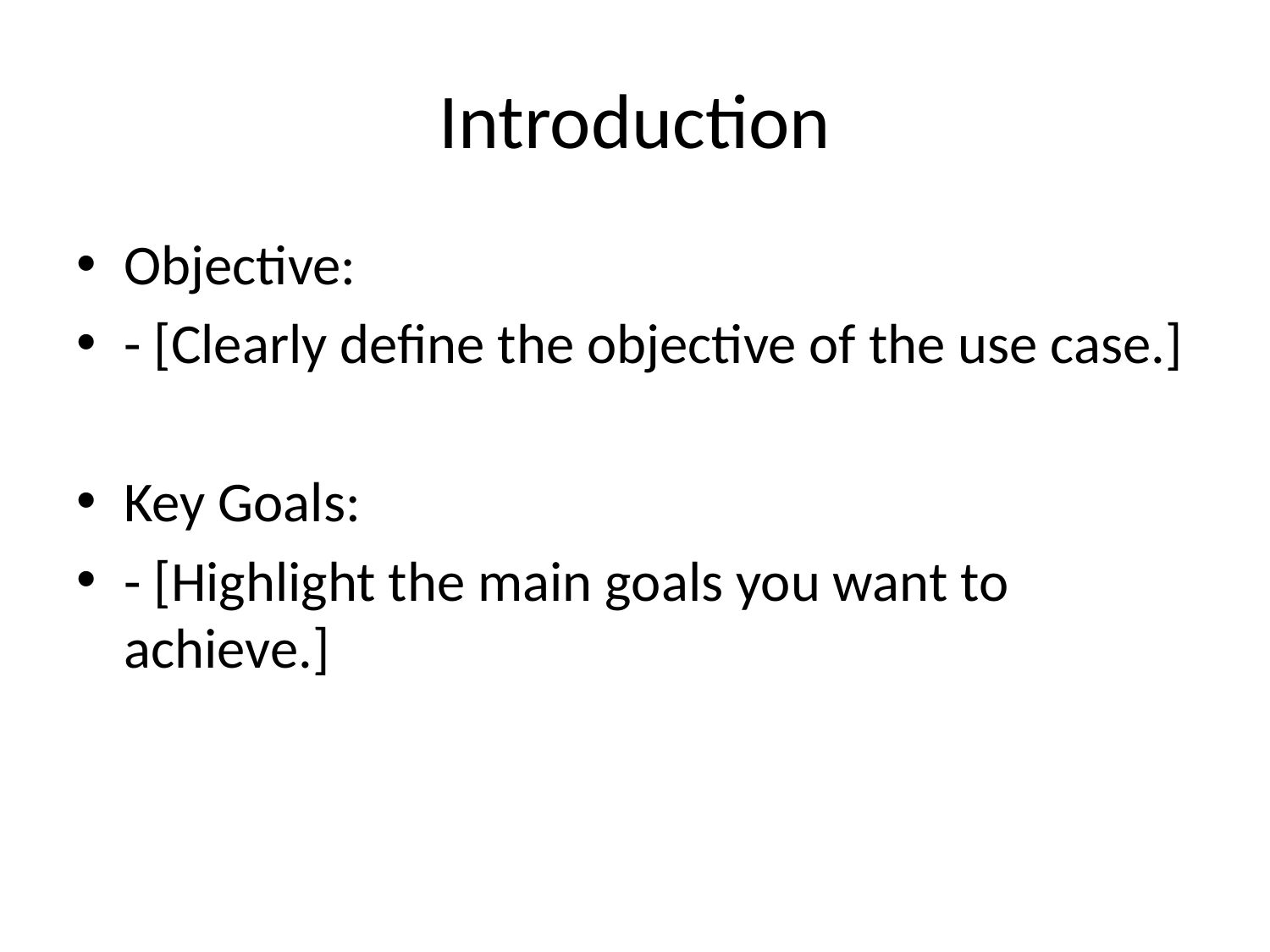

# Introduction
Objective:
- [Clearly define the objective of the use case.]

Key Goals:
- [Highlight the main goals you want to achieve.]